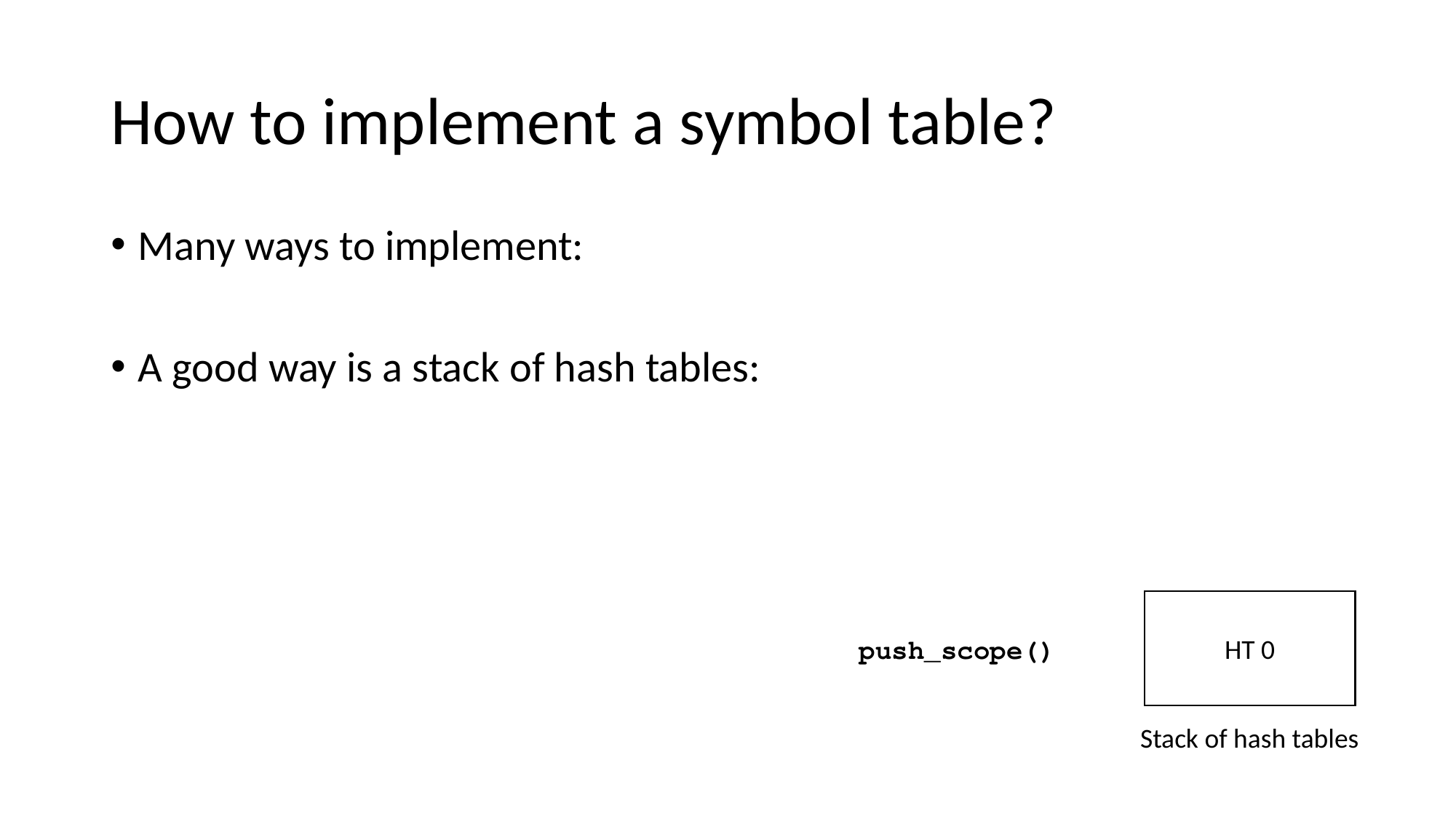

# How to implement a symbol table?
Many ways to implement:

A good way is a stack of hash tables:
HT 0
push_scope()
Stack of hash tables